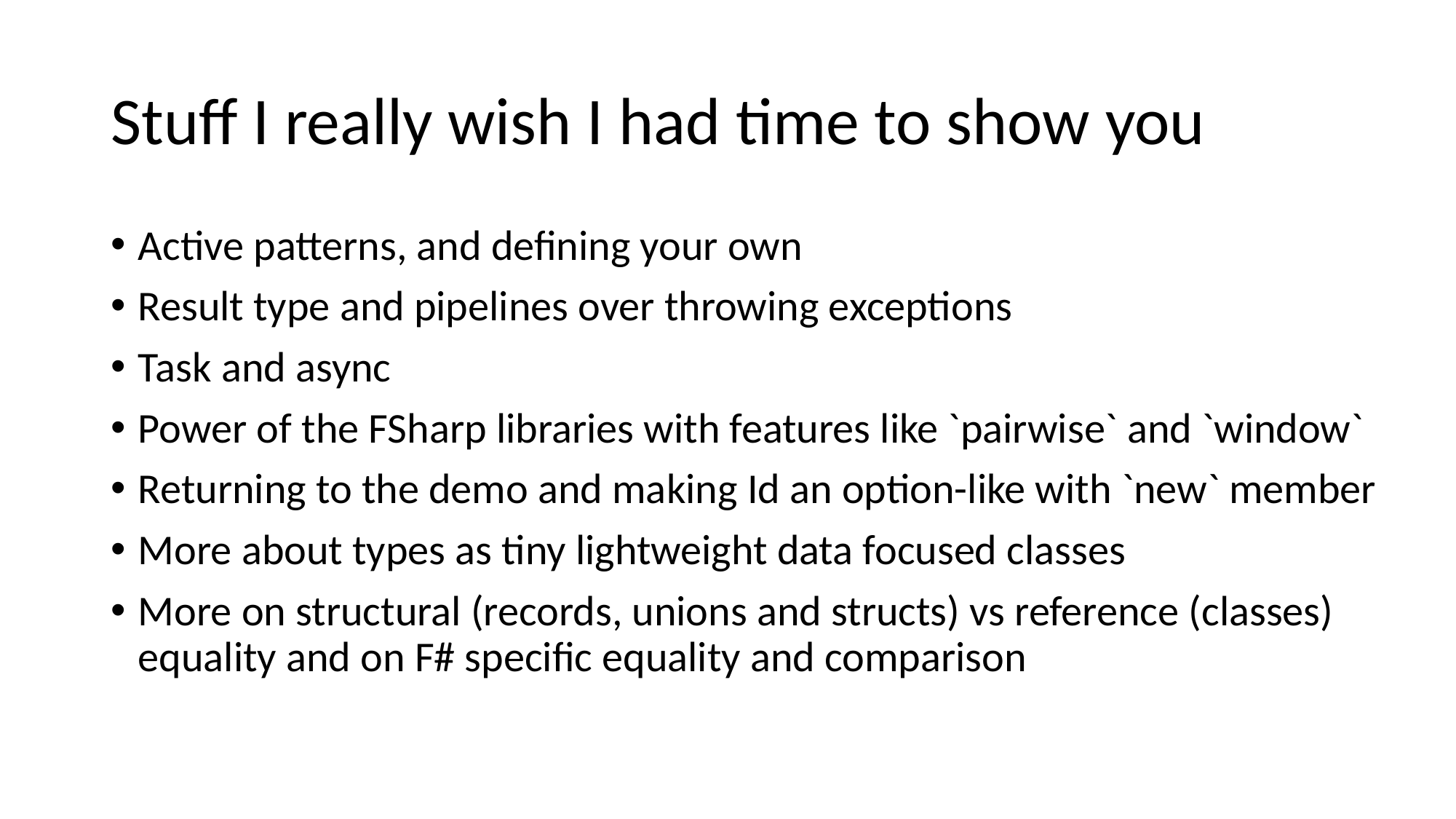

# Stuff I really wish I had time to show you
Active patterns, and defining your own
Result type and pipelines over throwing exceptions
Task and async
Power of the FSharp libraries with features like `pairwise` and `window`
Returning to the demo and making Id an option-like with `new` member
More about types as tiny lightweight data focused classes
More on structural (records, unions and structs) vs reference (classes) equality and on F# specific equality and comparison